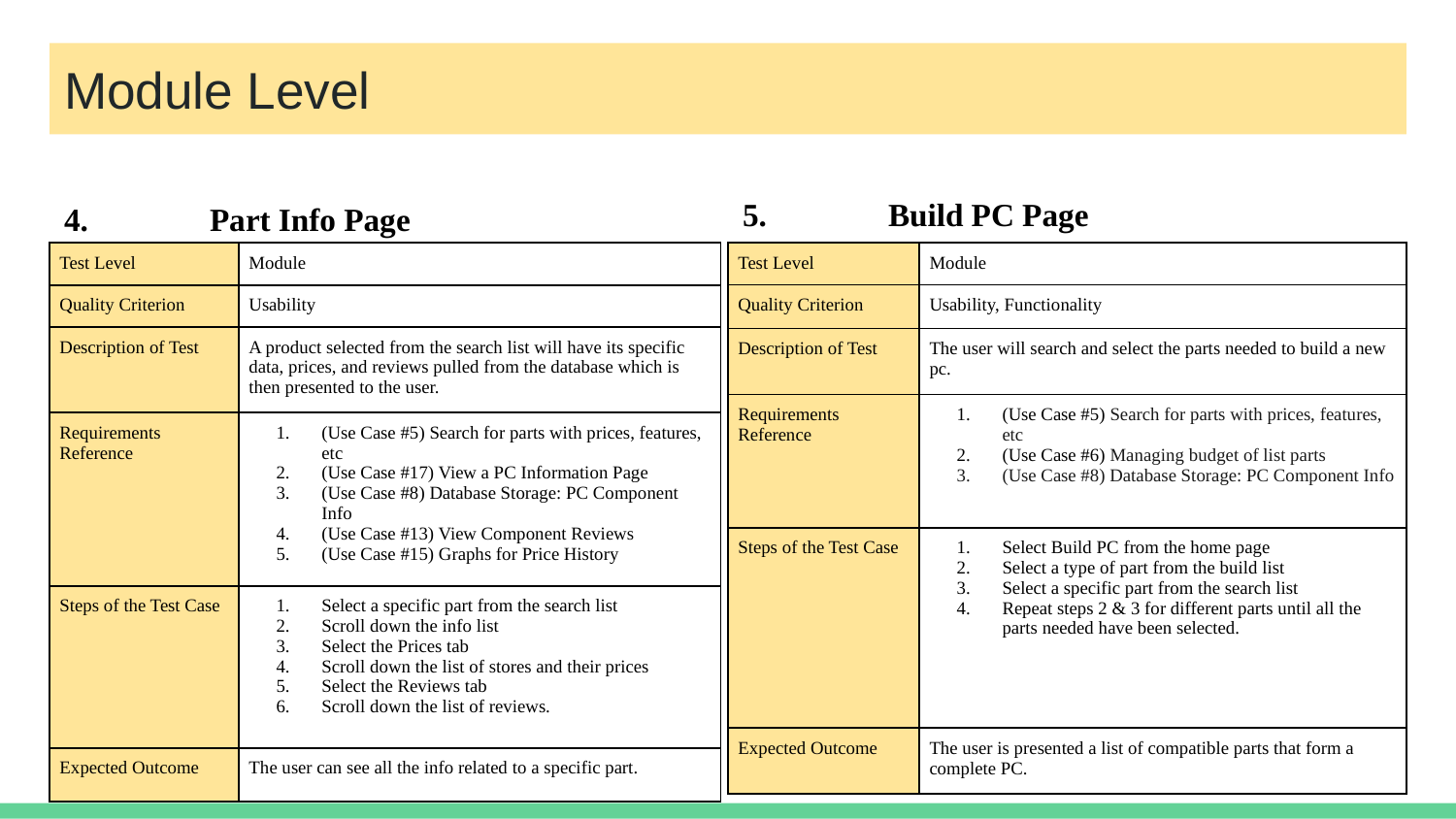

# Module Level
5.	Build PC Page
4.	Part Info Page
| Test Level | Module |
| --- | --- |
| Quality Criterion | Usability |
| Description of Test | A product selected from the search list will have its specific data, prices, and reviews pulled from the database which is then presented to the user. |
| Requirements Reference | (Use Case #5) Search for parts with prices, features, etc (Use Case #17) View a PC Information Page (Use Case #8) Database Storage: PC Component Info (Use Case #13) View Component Reviews (Use Case #15) Graphs for Price History |
| Steps of the Test Case | Select a specific part from the search list Scroll down the info list Select the Prices tab Scroll down the list of stores and their prices Select the Reviews tab Scroll down the list of reviews. |
| Expected Outcome | The user can see all the info related to a specific part. |
| Test Level | Module |
| --- | --- |
| Quality Criterion | Usability, Functionality |
| Description of Test | The user will search and select the parts needed to build a new pc. |
| Requirements Reference | (Use Case #5) Search for parts with prices, features, etc (Use Case #6) Managing budget of list parts (Use Case #8) Database Storage: PC Component Info |
| Steps of the Test Case | Select Build PC from the home page Select a type of part from the build list Select a specific part from the search list Repeat steps 2 & 3 for different parts until all the parts needed have been selected. |
| Expected Outcome | The user is presented a list of compatible parts that form a complete PC. |